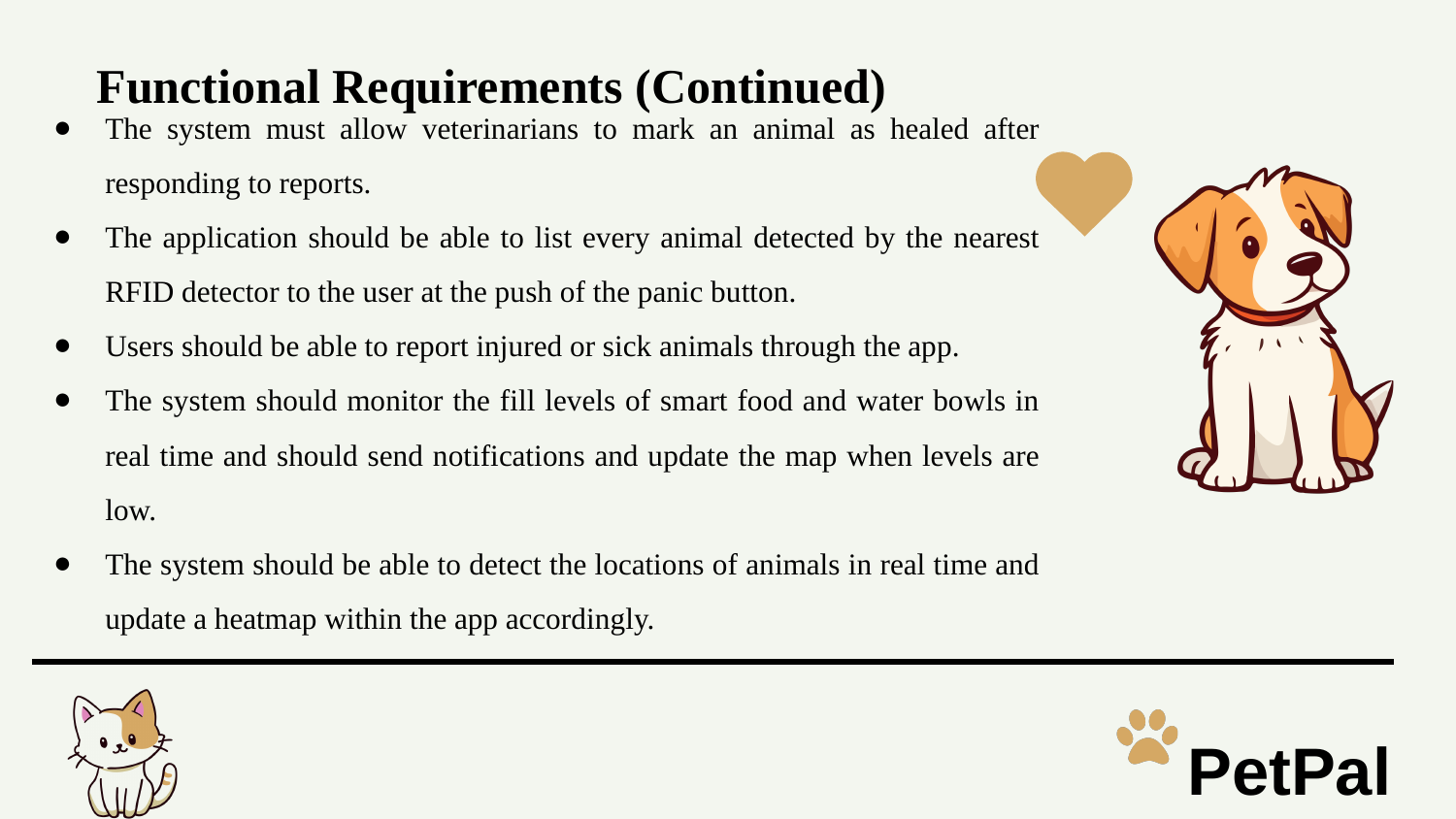

Functional Requirements (Continued)
The system must allow veterinarians to mark an animal as healed after responding to reports.
The application should be able to list every animal detected by the nearest RFID detector to the user at the push of the panic button.
Users should be able to report injured or sick animals through the app.
The system should monitor the fill levels of smart food and water bowls in real time and should send notifications and update the map when levels are low.
The system should be able to detect the locations of animals in real time and update a heatmap within the app accordingly.

PetPal